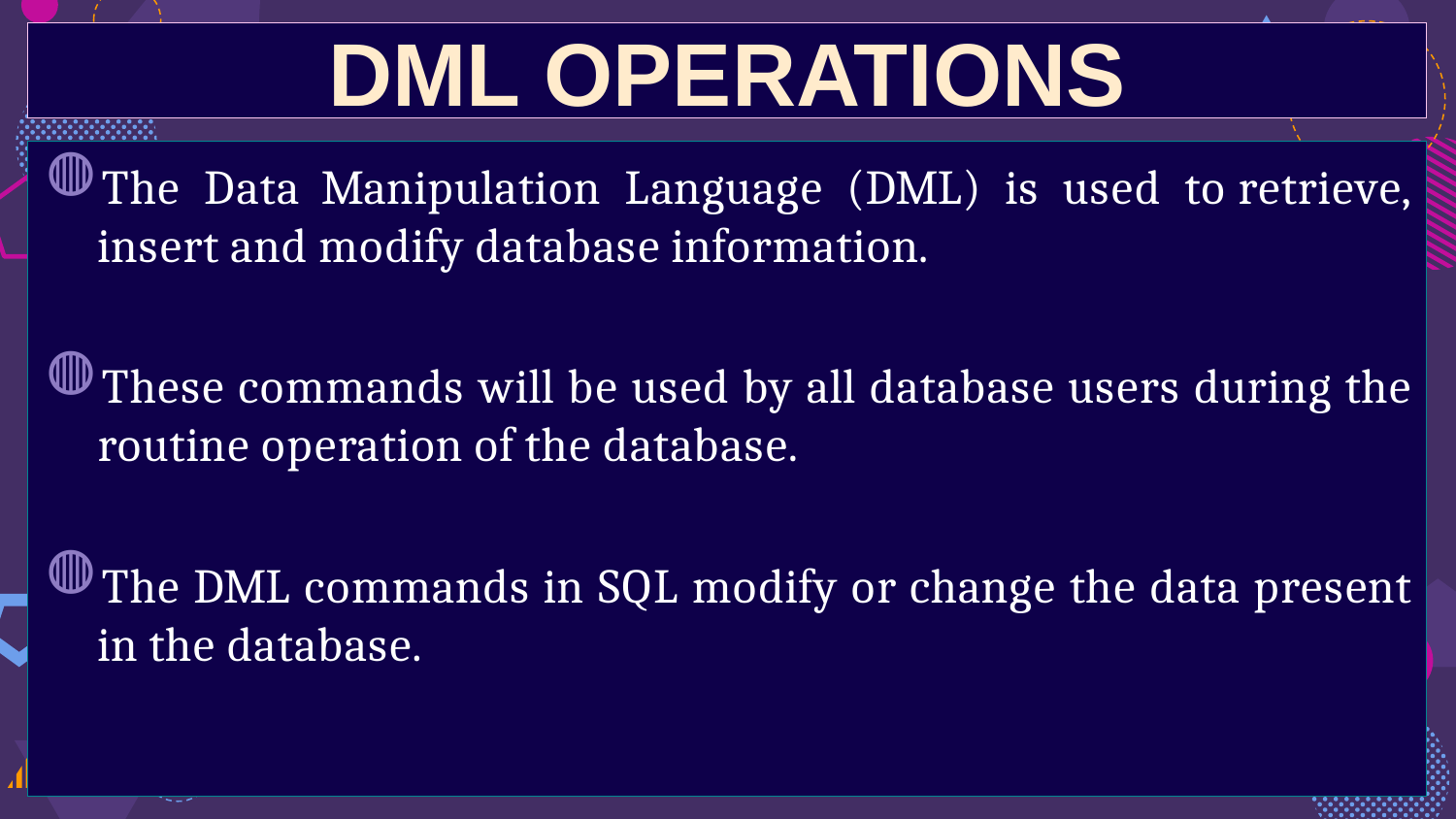

DML OPERATIONS
The  Data  Manipulation  Language  (DML)  is  used  to retrieve, insert and modify database information.

These commands will be used by all database users during the routine operation of the database.

The DML commands in SQL modify or change the data present in the database.